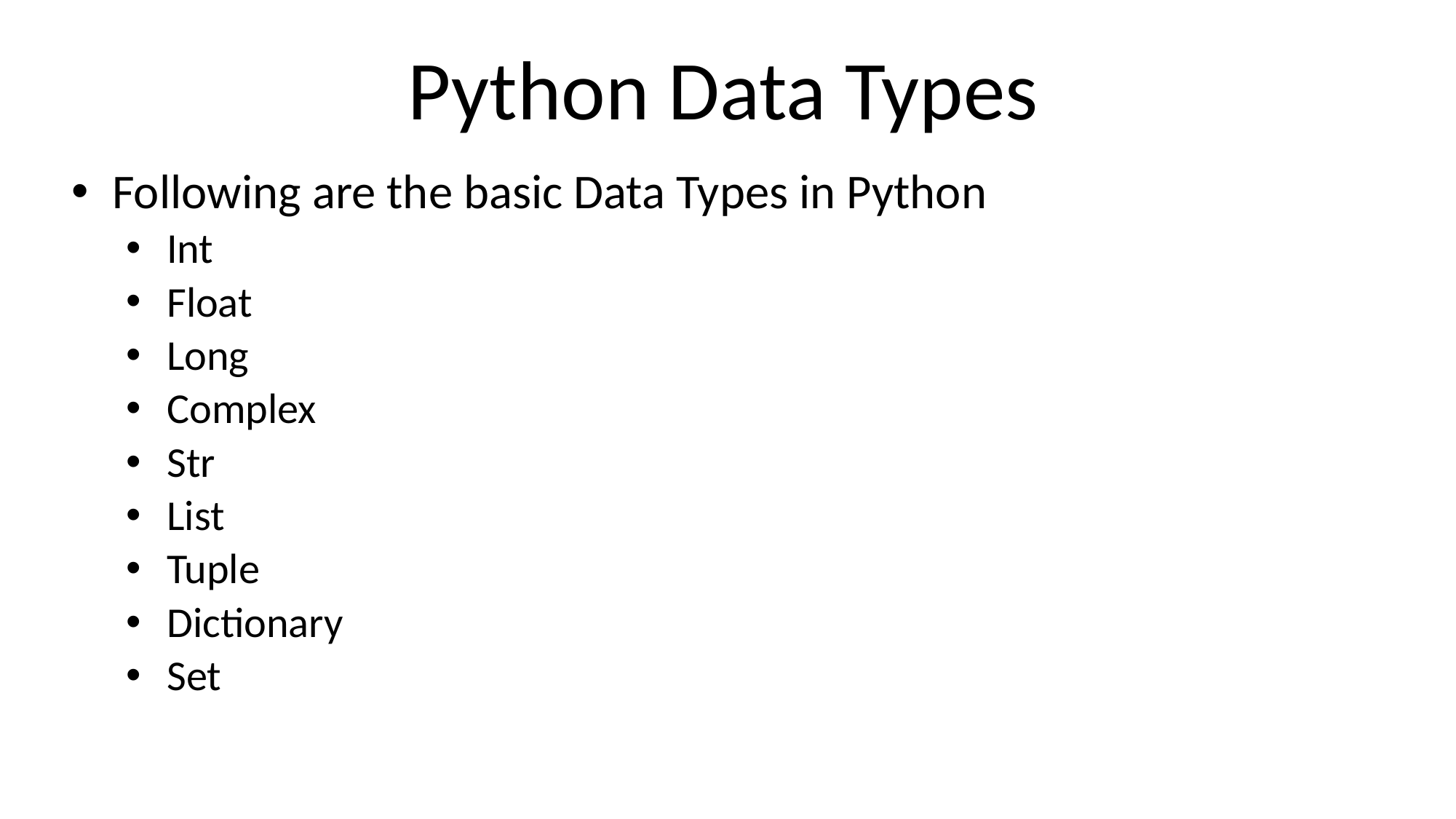

# Python Data Types
Following are the basic Data Types in Python
Int
Float
Long
Complex
Str
List
Tuple
Dictionary
Set